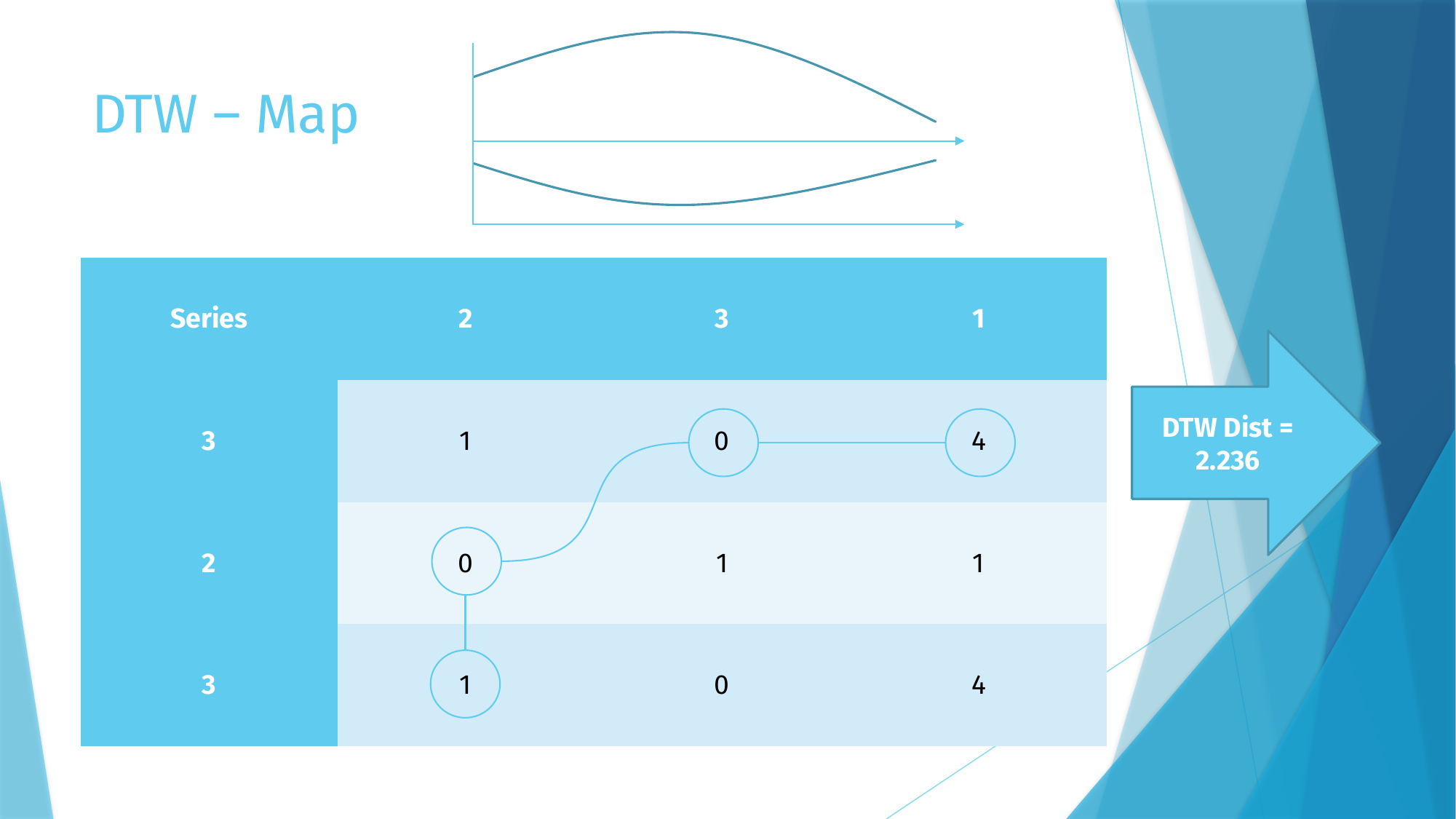

# DTW – Map

| Series | 2 | 3 | 1 |
| --- | --- | --- | --- |
| 3 | 1 | 0 | 4 |
| 2 | 0 | 1 | 1 |
| 3 | 1 | 0 | 4 |
DTW Dist = 2.236